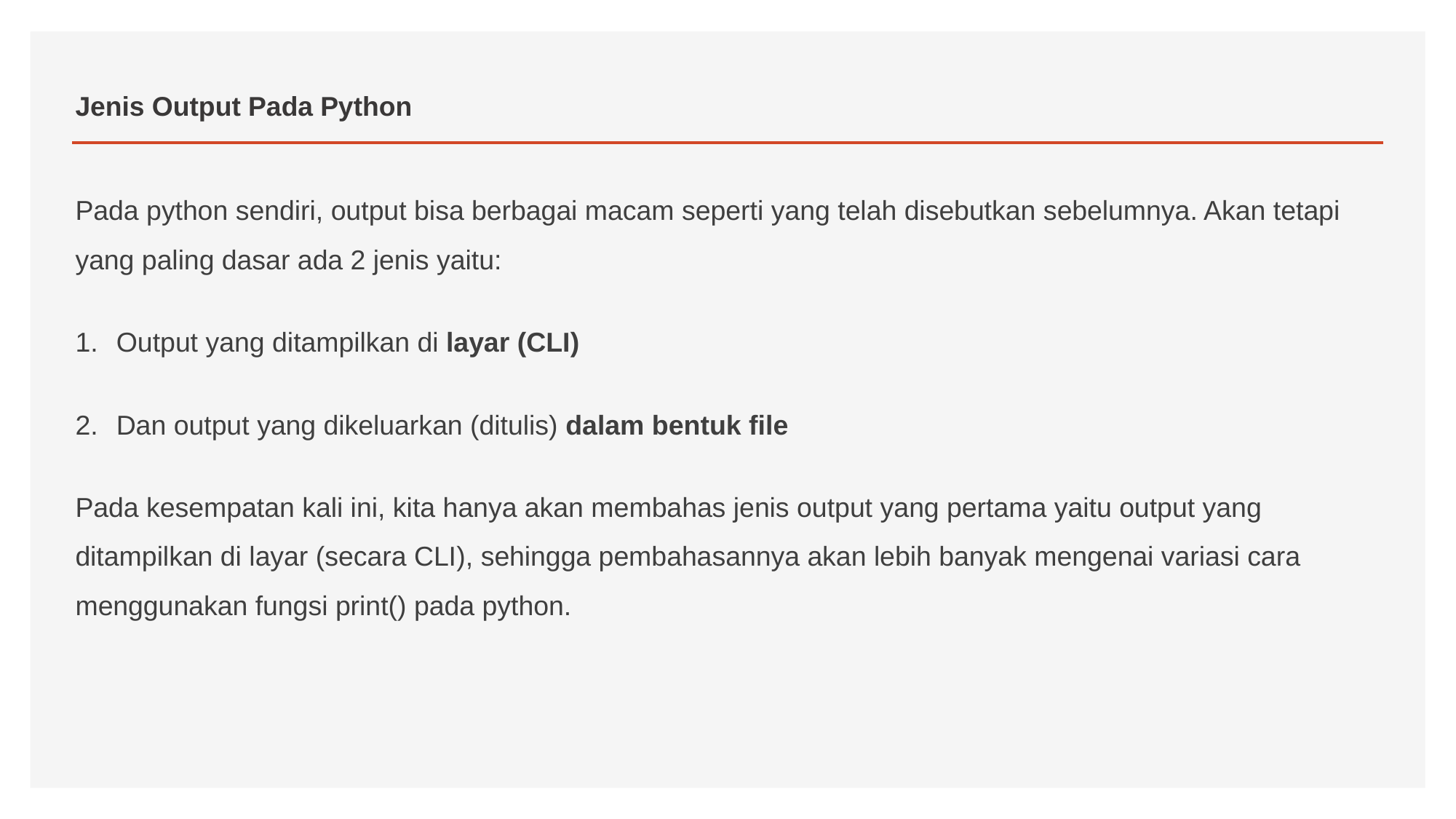

# Jenis Output Pada Python
Pada python sendiri, output bisa berbagai macam seperti yang telah disebutkan sebelumnya. Akan tetapi yang paling dasar ada 2 jenis yaitu:
Output yang ditampilkan di layar (CLI)
Dan output yang dikeluarkan (ditulis) dalam bentuk file
Pada kesempatan kali ini, kita hanya akan membahas jenis output yang pertama yaitu output yang ditampilkan di layar (secara CLI), sehingga pembahasannya akan lebih banyak mengenai variasi cara menggunakan fungsi print() pada python.